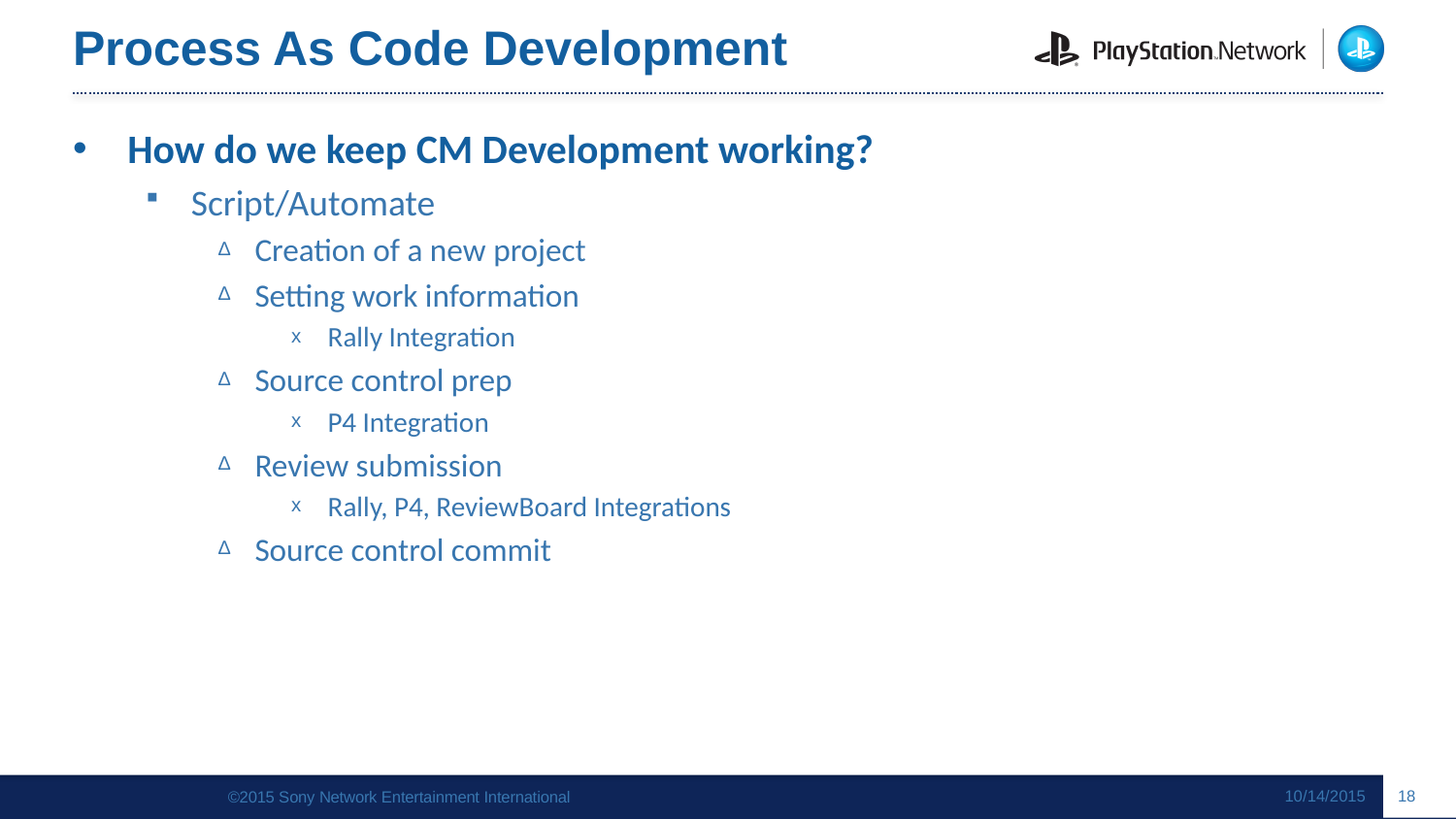

# Process As Code Development
How do we keep CM Development working?
Script/Automate
Creation of a new project
Setting work information
Rally Integration
Source control prep
P4 Integration
Review submission
Rally, P4, ReviewBoard Integrations
Source control commit
10/14/2015
18
©2015 Sony Network Entertainment International